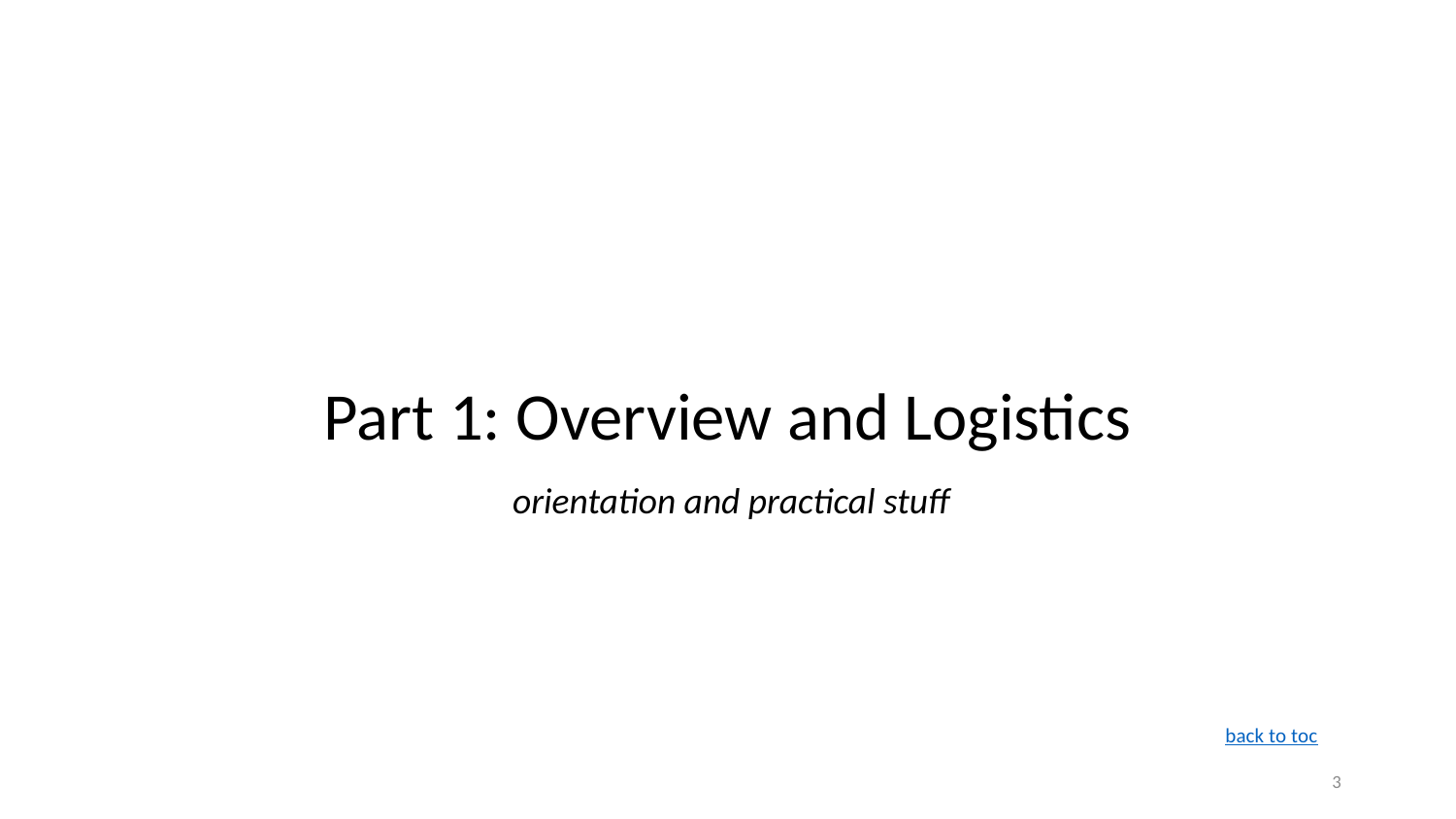

# Part 1: Overview and Logistics
orientation and practical stuff
back to toc
3